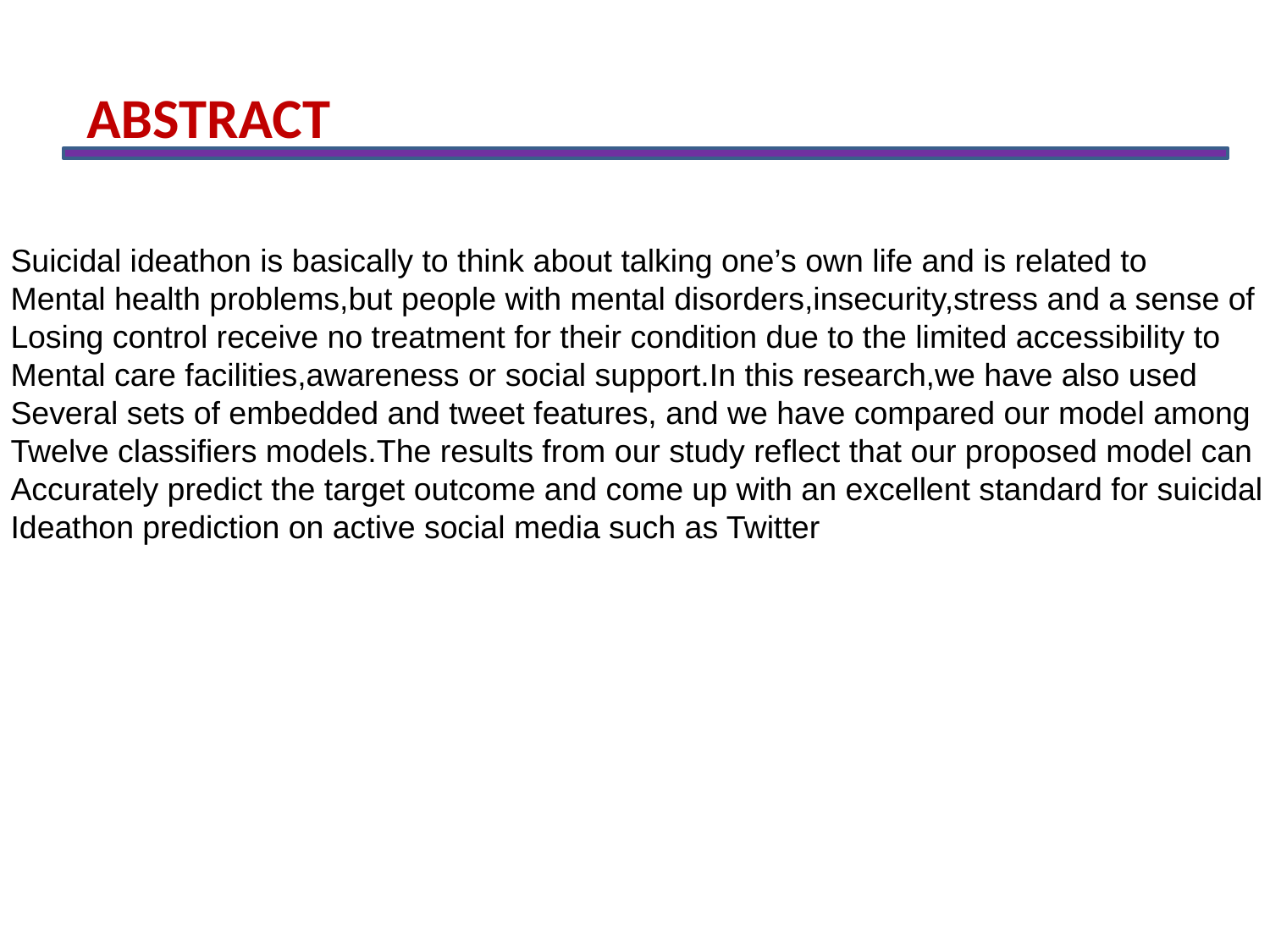

ABSTRACT

# Suicidal ideathon is basically to think about talking one’s own life and is related to
Mental health problems,but people with mental disorders,insecurity,stress and a sense of
Losing control receive no treatment for their condition due to the limited accessibility to
Mental care facilities,awareness or social support.In this research,we have also used
Several sets of embedded and tweet features, and we have compared our model among
Twelve classifiers models.The results from our study reflect that our proposed model can
Accurately predict the target outcome and come up with an excellent standard for suicidal
Ideathon prediction on active social media such as Twitter